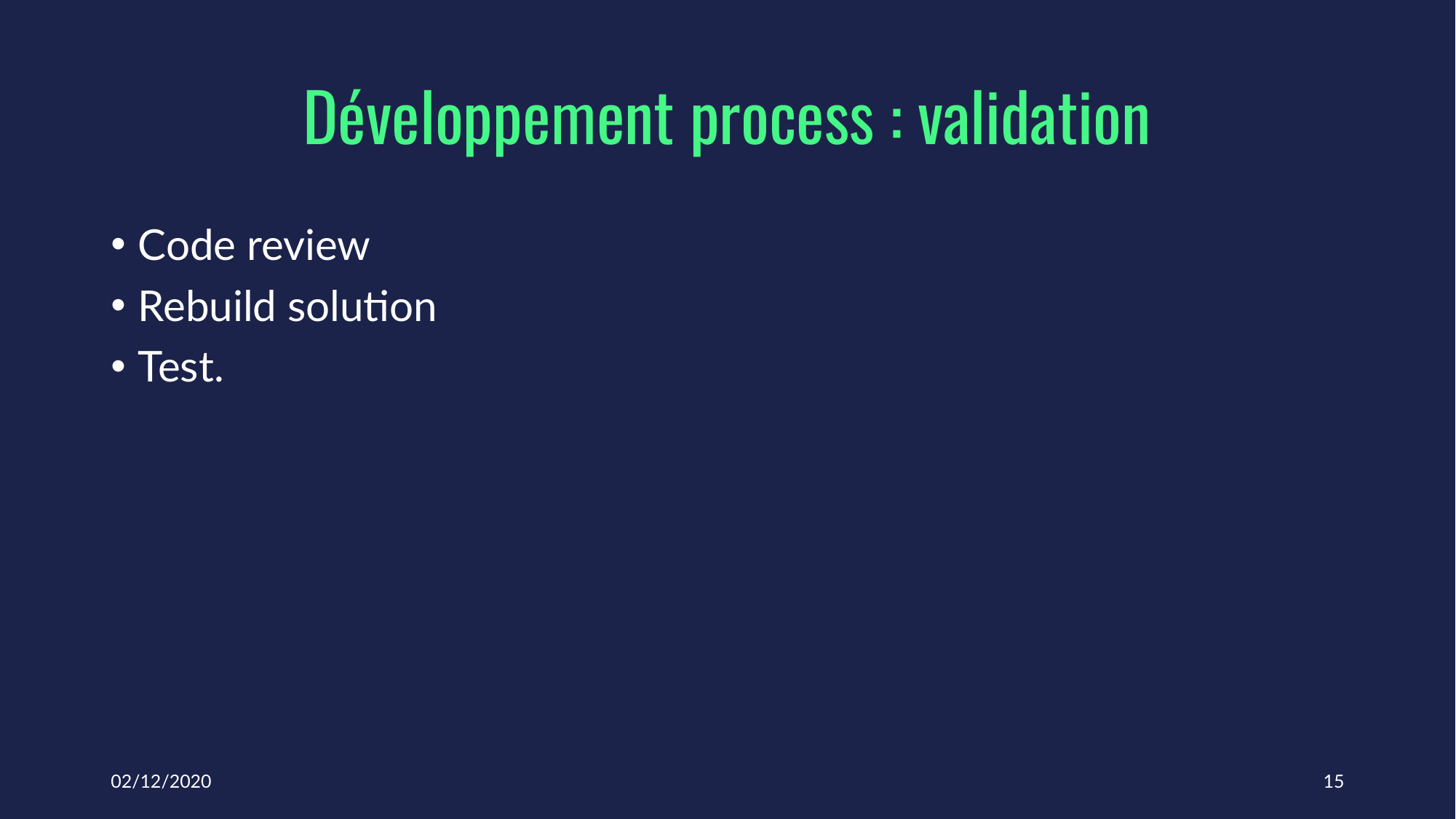

# Développement process : validation
Code review
Rebuild solution
Test.
02/12/2020
15